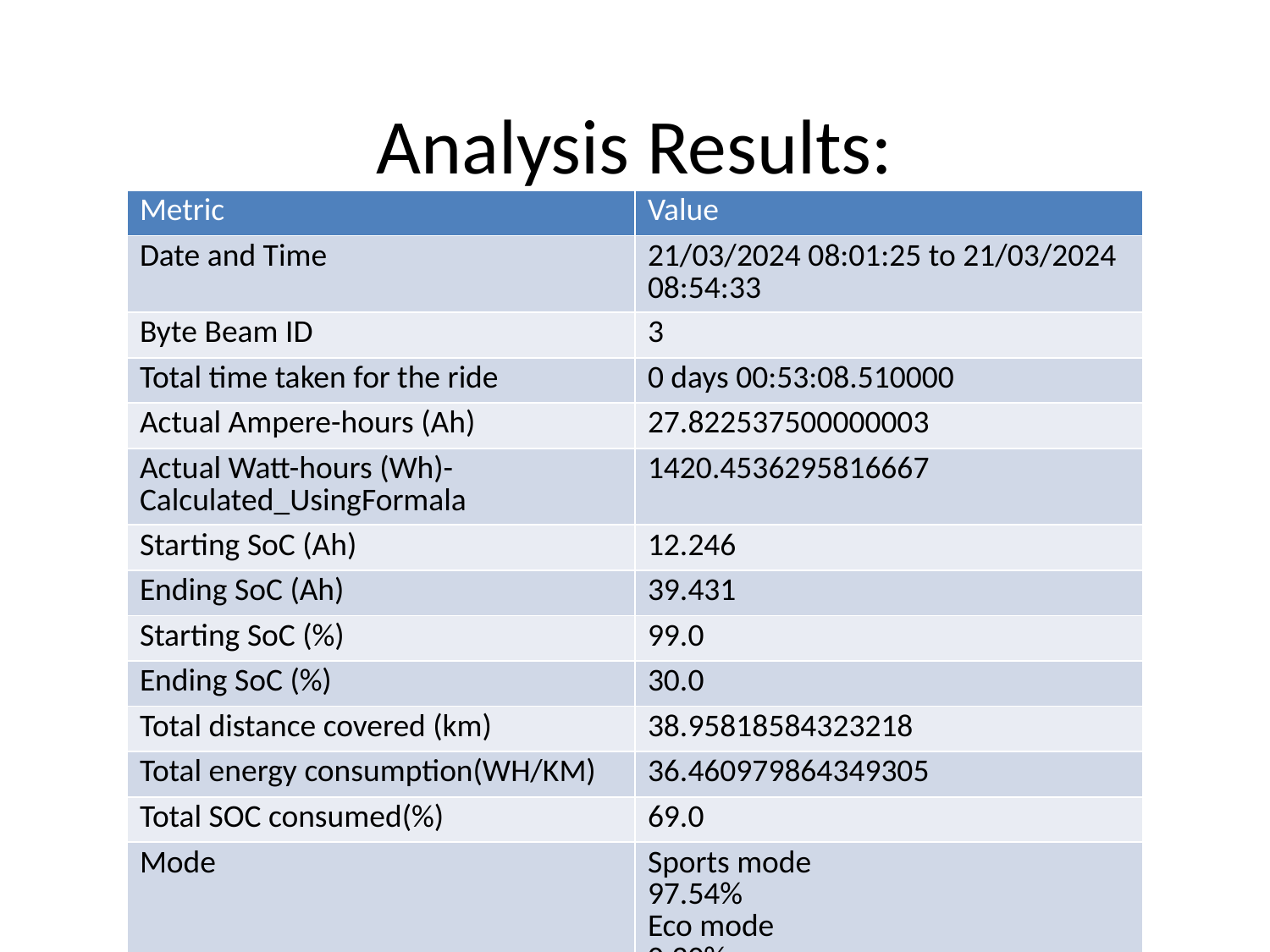

# Analysis Results:
| Metric | Value |
| --- | --- |
| Date and Time | 21/03/2024 08:01:25 to 21/03/2024 08:54:33 |
| Byte Beam ID | 3 |
| Total time taken for the ride | 0 days 00:53:08.510000 |
| Actual Ampere-hours (Ah) | 27.822537500000003 |
| Actual Watt-hours (Wh)- Calculated\_UsingFormala | 1420.4536295816667 |
| Starting SoC (Ah) | 12.246 |
| Ending SoC (Ah) | 39.431 |
| Starting SoC (%) | 99.0 |
| Ending SoC (%) | 30.0 |
| Total distance covered (km) | 38.95818584323218 |
| Total energy consumption(WH/KM) | 36.460979864349305 |
| Total SOC consumed(%) | 69.0 |
| Mode | Sports mode 97.54% Eco mode 0.20% |